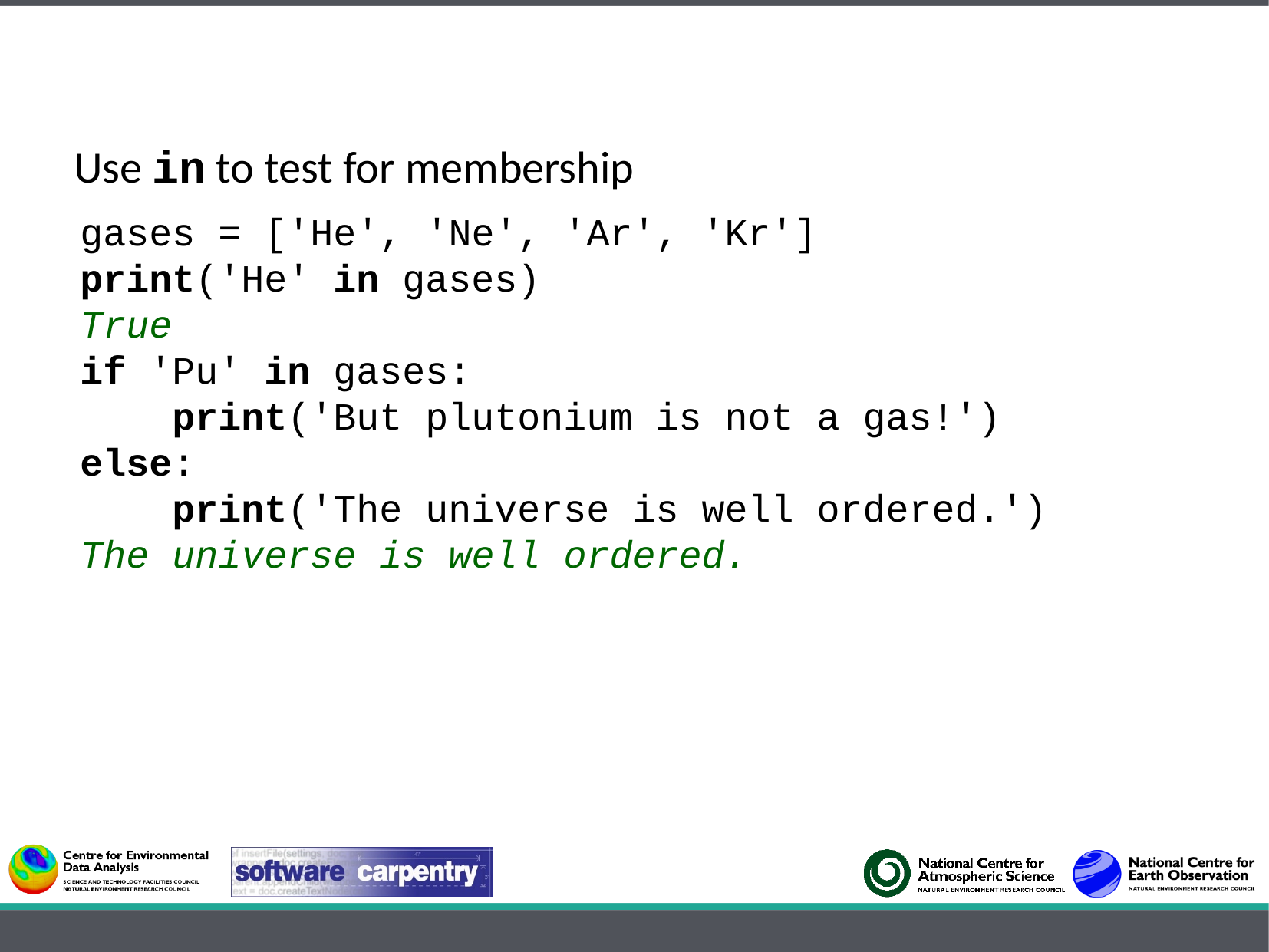

Use in to test for membership
gases = ['He', 'Ne', 'Ar', 'Kr']
print('He' in gases)
True
if 'Pu' in gases:
    print('But plutonium is not a gas!')
else:
    print('The universe is well ordered.')
The universe is well ordered.